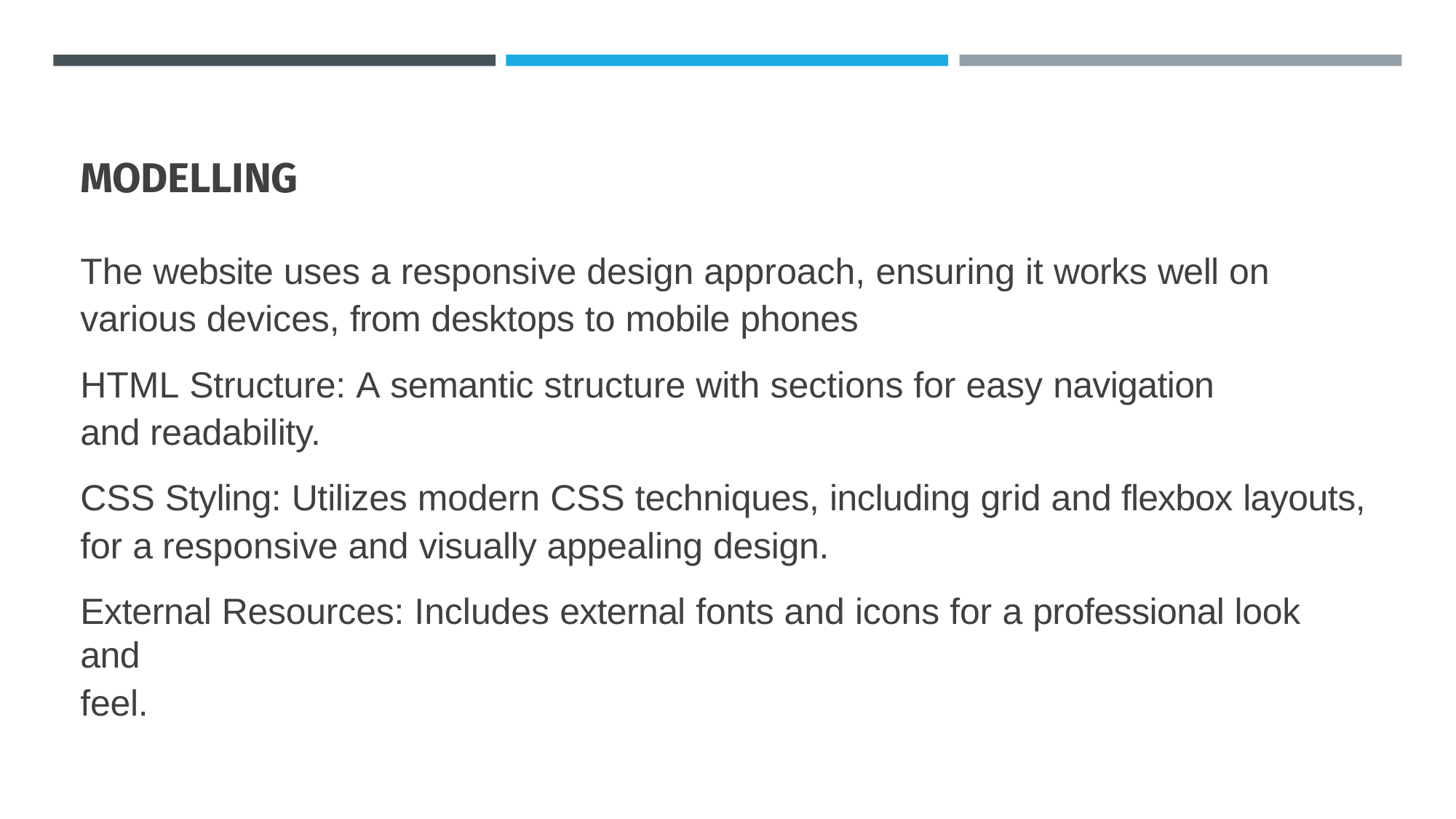

# MODELLING
The website uses a responsive design approach, ensuring it works well on various devices, from desktops to mobile phones
HTML Structure: A semantic structure with sections for easy navigation and readability.
CSS Styling: Utilizes modern CSS techniques, including grid and flexbox layouts, for a responsive and visually appealing design.
External Resources: Includes external fonts and icons for a professional look and
feel.